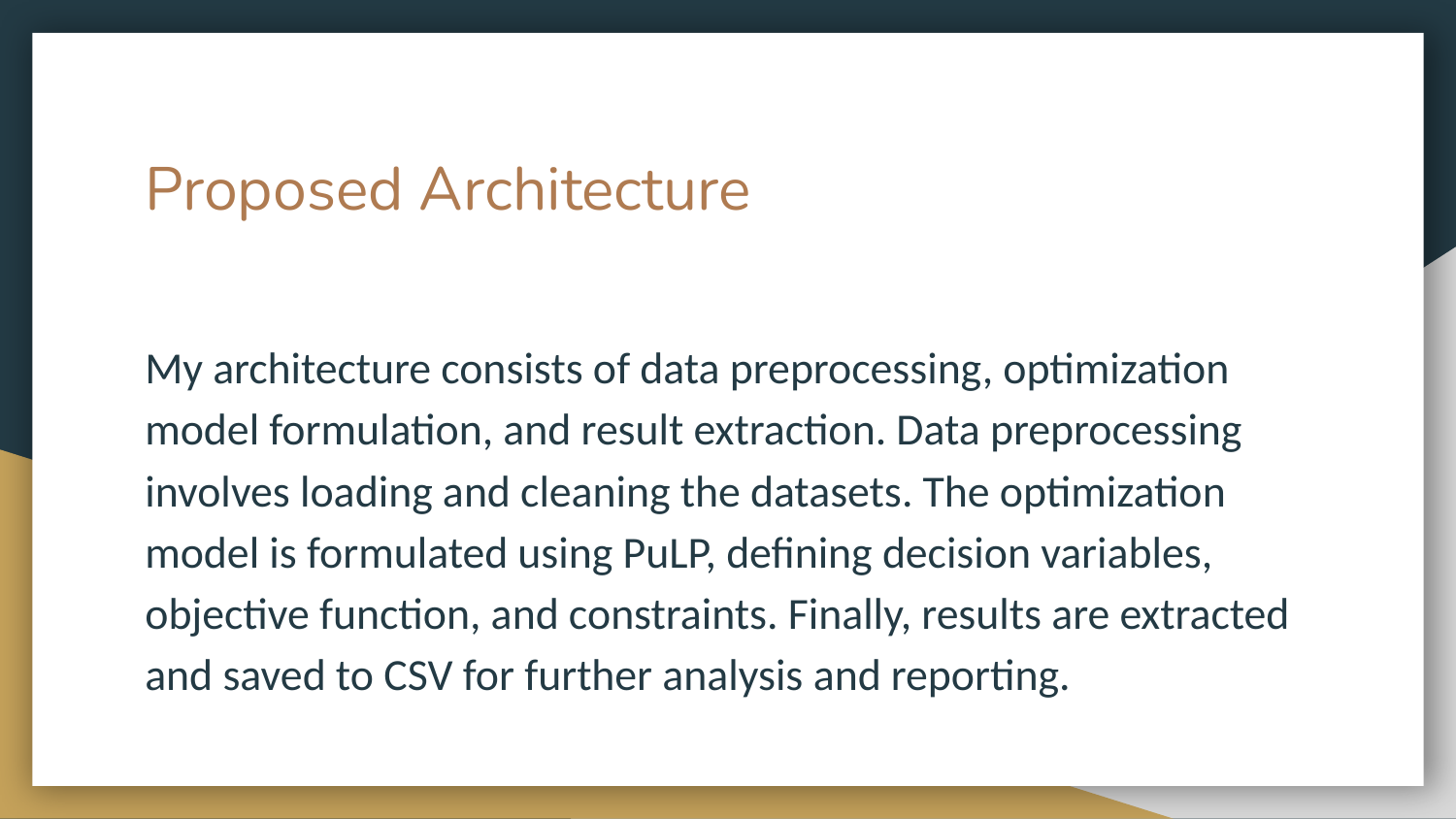

# Proposed Architecture
My architecture consists of data preprocessing, optimization model formulation, and result extraction. Data preprocessing involves loading and cleaning the datasets. The optimization model is formulated using PuLP, defining decision variables, objective function, and constraints. Finally, results are extracted and saved to CSV for further analysis and reporting.